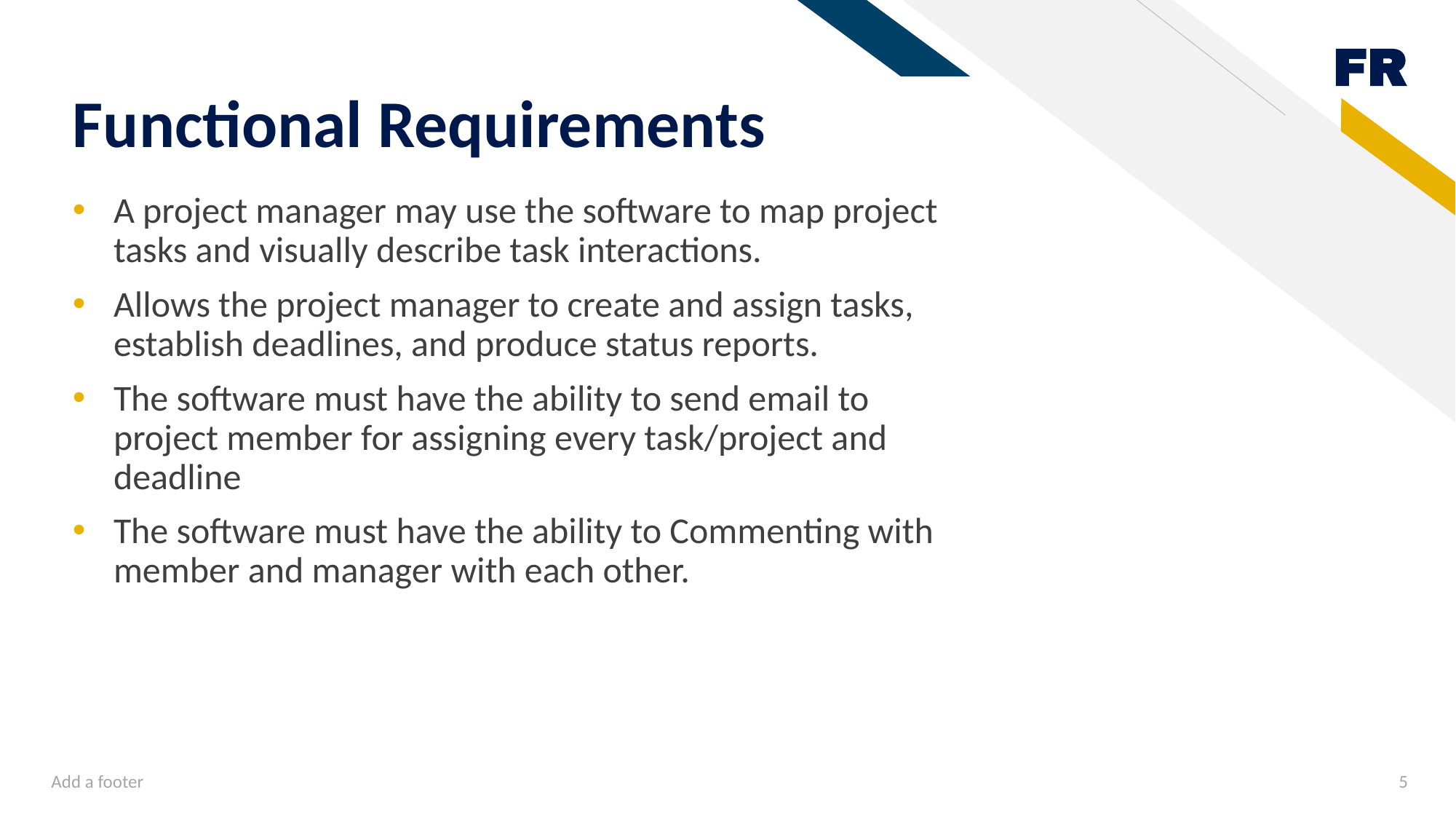

# Functional Requirements
A project manager may use the software to map project tasks and visually describe task interactions.
Allows the project manager to create and assign tasks, establish deadlines, and produce status reports.
The software must have the ability to send email to project member for assigning every task/project and deadline
The software must have the ability to Commenting with member and manager with each other.
Add a footer
5